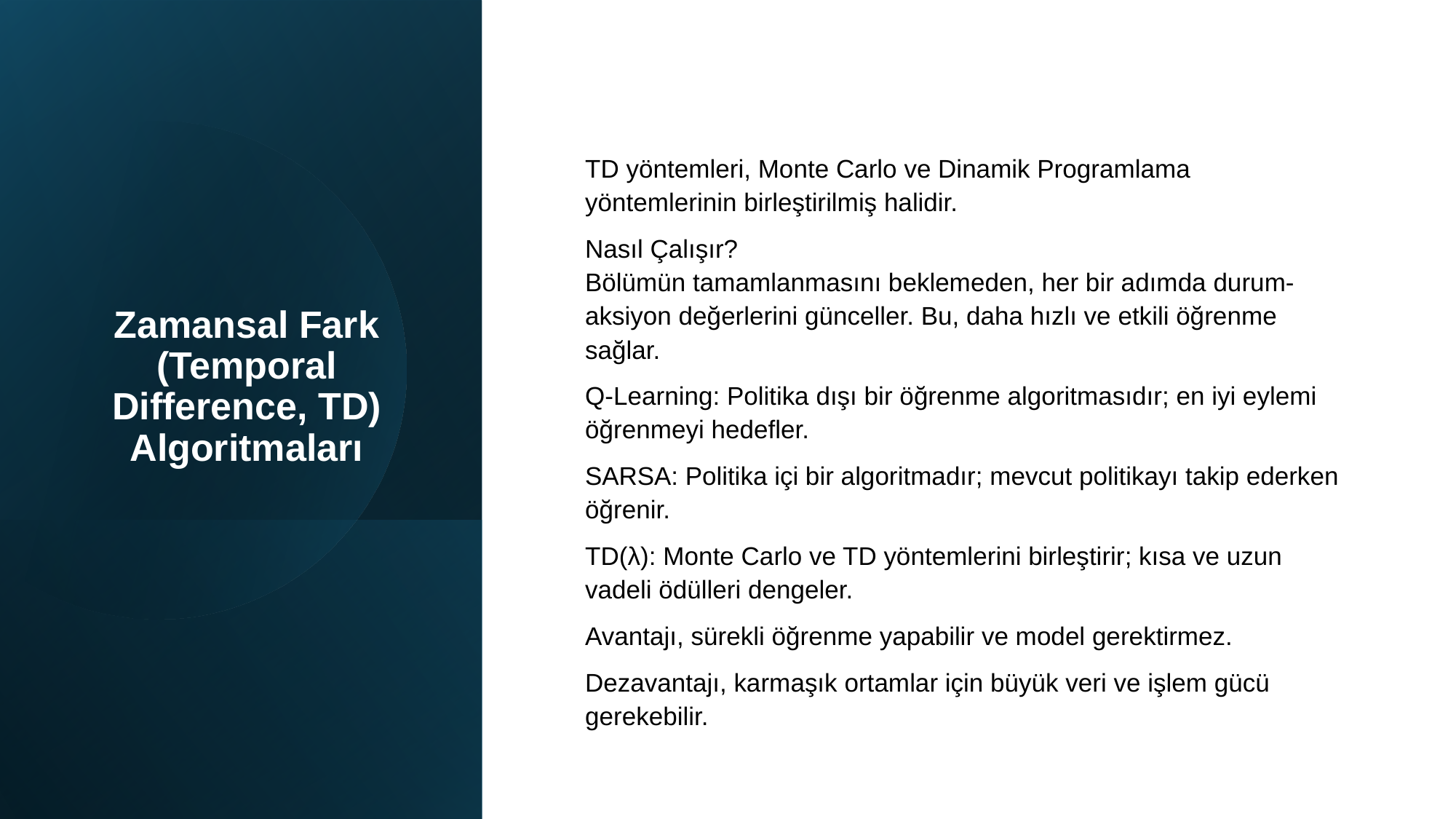

# Zamansal Fark (Temporal Difference, TD) Algoritmaları

TD yöntemleri, Monte Carlo ve Dinamik Programlama yöntemlerinin birleştirilmiş halidir.
Nasıl Çalışır?
Bölümün tamamlanmasını beklemeden, her bir adımda durum-aksiyon değerlerini günceller. Bu, daha hızlı ve etkili öğrenme sağlar.
Q-Learning: Politika dışı bir öğrenme algoritmasıdır; en iyi eylemi öğrenmeyi hedefler.
SARSA: Politika içi bir algoritmadır; mevcut politikayı takip ederken öğrenir.
TD(λ): Monte Carlo ve TD yöntemlerini birleştirir; kısa ve uzun vadeli ödülleri dengeler.
Avantajı, sürekli öğrenme yapabilir ve model gerektirmez.
Dezavantajı, karmaşık ortamlar için büyük veri ve işlem gücü gerekebilir.